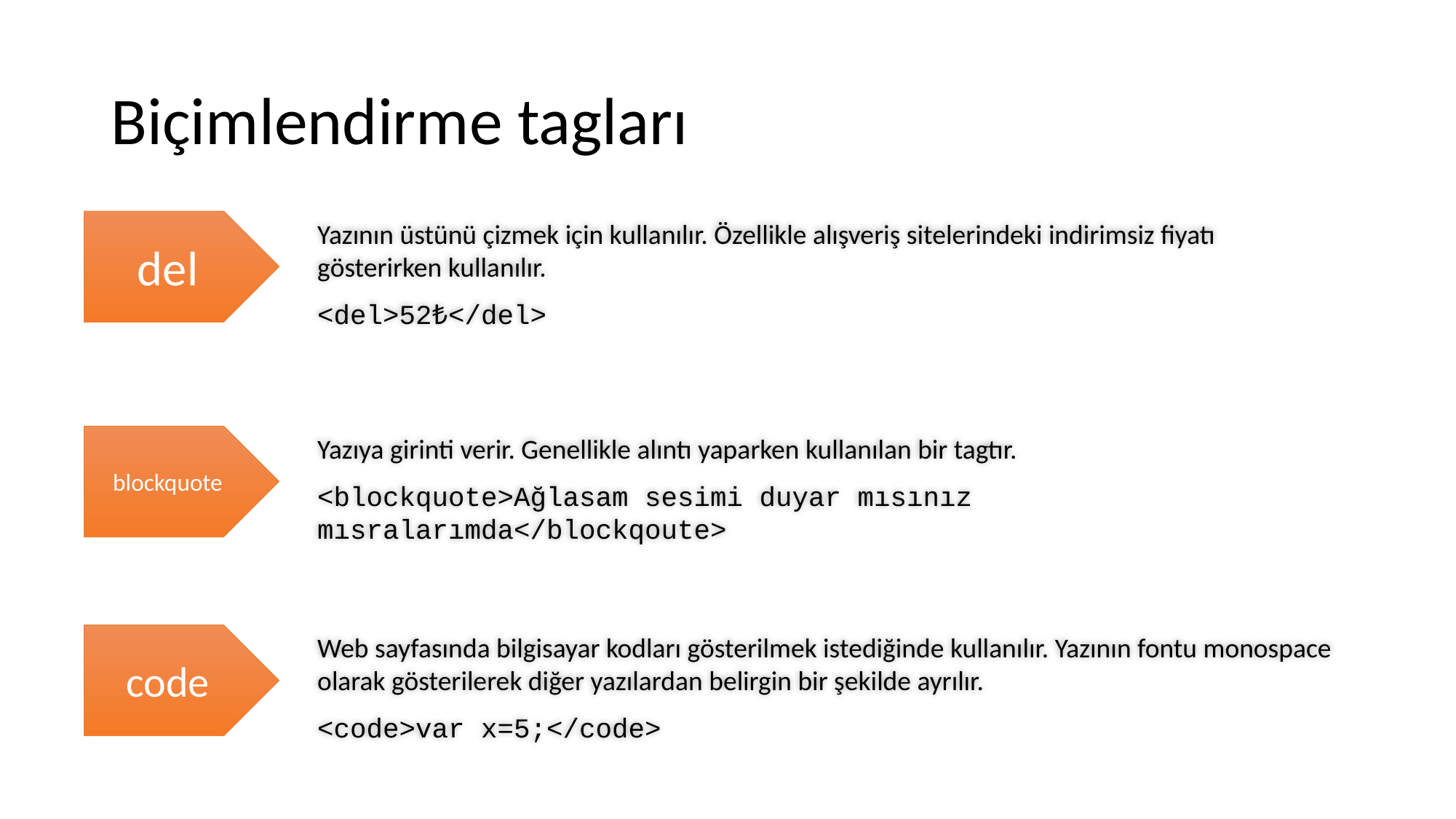

# Biçimlendirme tagları
del
Yazının üstünü çizmek için kullanılır. Özellikle alışveriş sitelerindeki indirimsiz fiyatı gösterirken kullanılır.
<del>52₺</del>
blockquote
Yazıya girinti verir. Genellikle alıntı yaparken kullanılan bir tagtır.
<blockquote>Ağlasam sesimi duyar mısınız mısralarımda</blockqoute>
code
Web sayfasında bilgisayar kodları gösterilmek istediğinde kullanılır. Yazının fontu monospace olarak gösterilerek diğer yazılardan belirgin bir şekilde ayrılır.
<code>var x=5;</code>